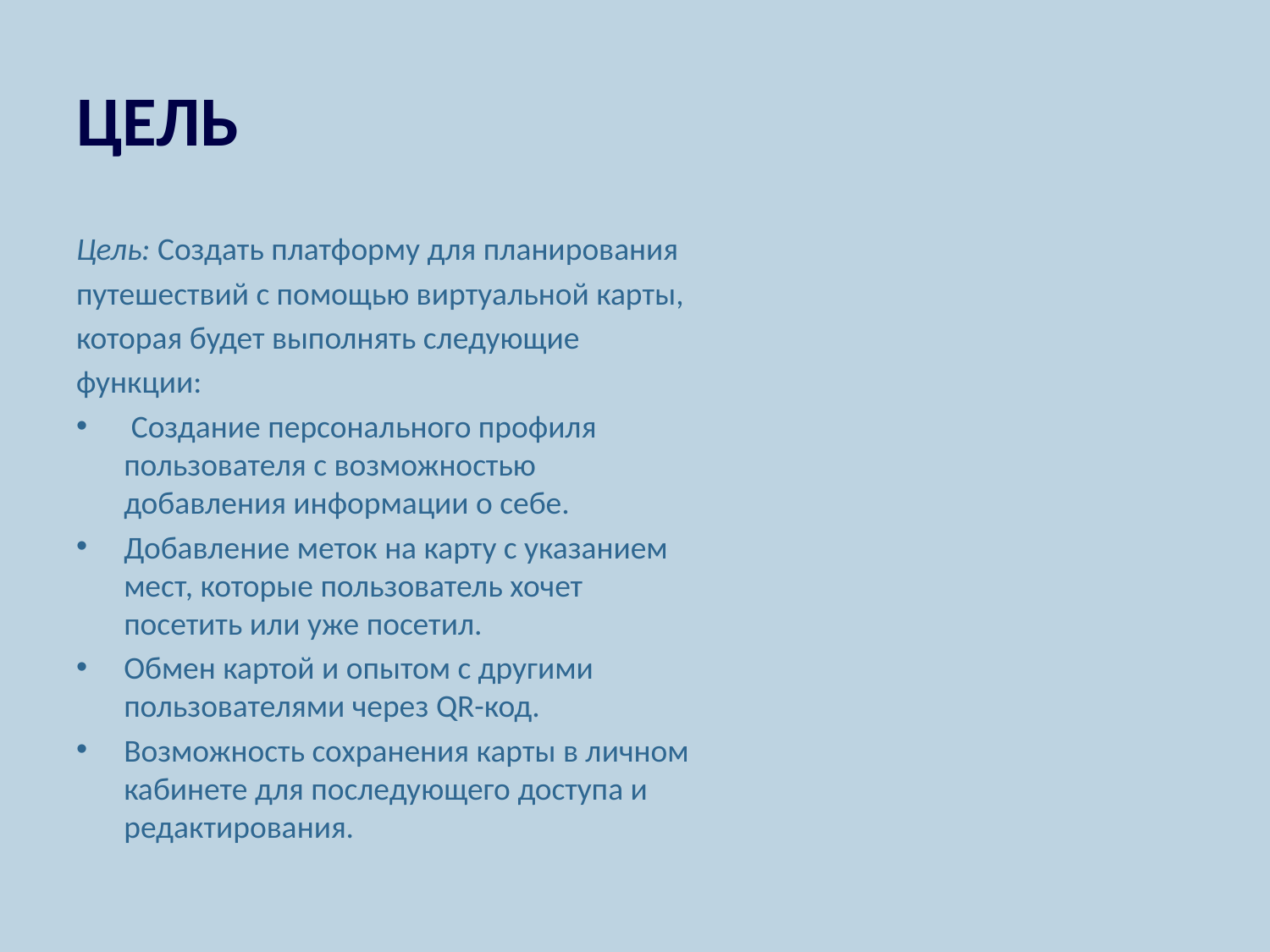

# ЦЕЛЬ
Цель: Создать платформу для планирования
путешествий с помощью виртуальной карты,
которая будет выполнять следующие
функции:
 Создание персонального профиля пользователя с возможностью добавления информации о себе.
Добавление меток на карту с указанием мест, которые пользователь хочет посетить или уже посетил.
Обмен картой и опытом с другими пользователями через QR-код.
Возможность сохранения карты в личном кабинете для последующего доступа и редактирования.